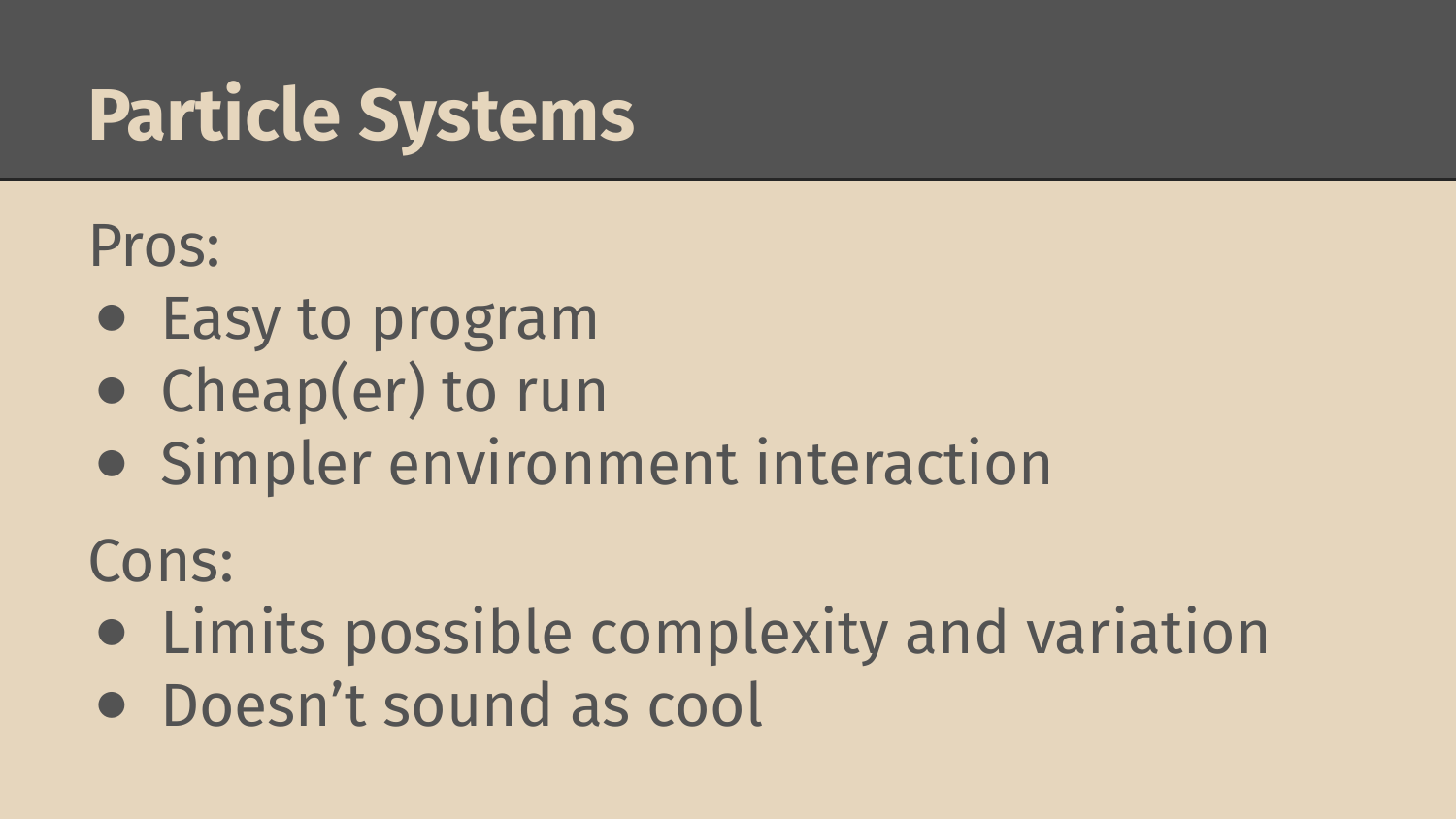

# Particle Systems
Pros:
Easy to program
Cheap(er) to run
Simpler environment interaction

Cons:
Limits possible complexity and variation
Doesn’t sound as cool